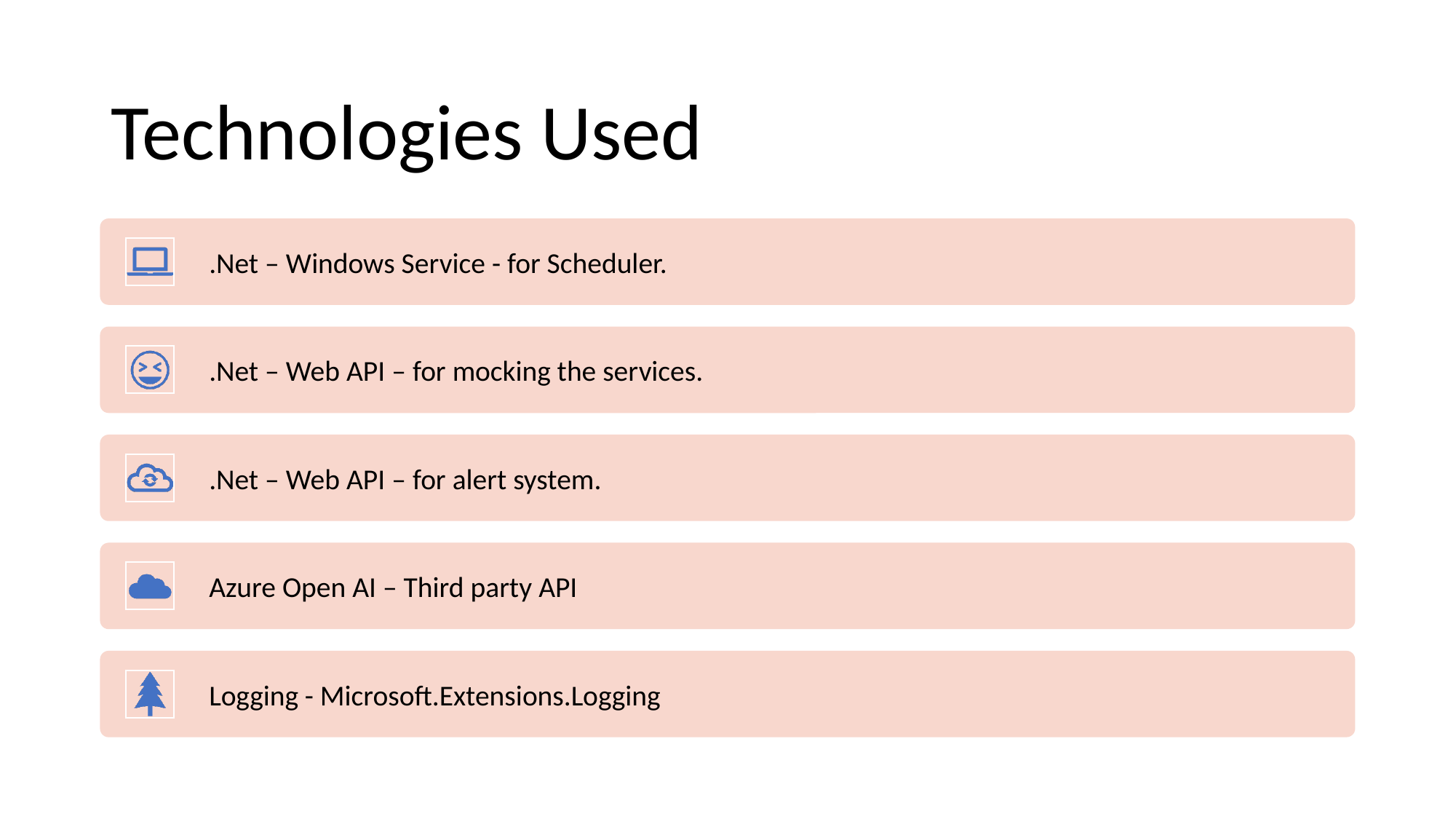

# Technologies Used
.Net – Windows Service - for Scheduler.
.Net – Web API – for mocking the services.
.Net – Web API – for alert system.
Azure Open AI – Third party API
Logging - Microsoft.Extensions.Logging